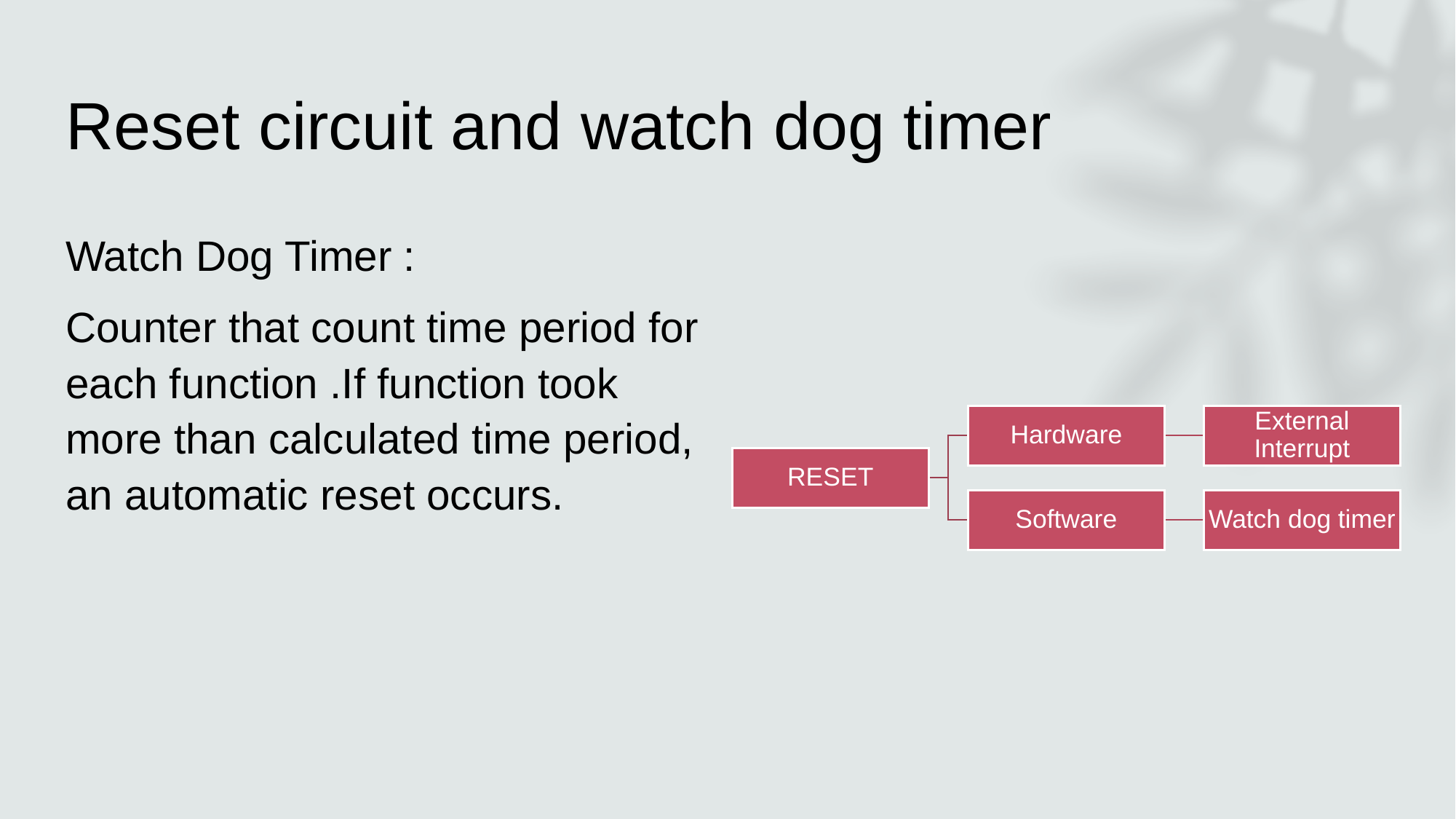

# Reset circuit and watch dog timer
Watch Dog Timer :
Counter that count time period for each function .If function took more than calculated time period, an automatic reset occurs.

RESET
Hardware
External Interrupt
Software
Watch dog timer